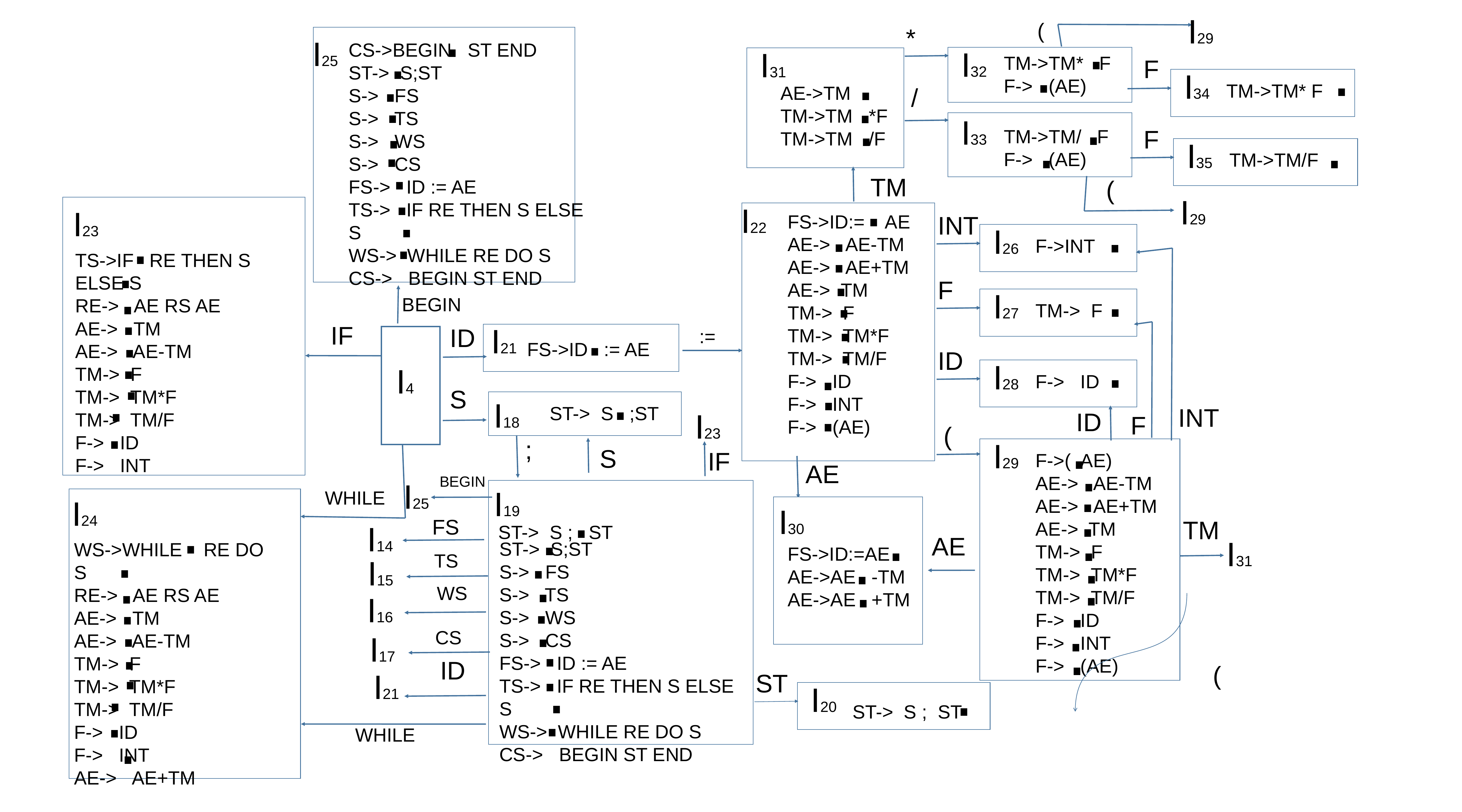

.
.
.
I29
(
*
.
.

.
.
I25
CS->BEGIN   ST END
ST->  S;ST
S->   FS
S->   TS
S->   WS
S->   CS
FS->   ID := AE
TS->   IF RE THEN S ELSE S
WS->  WHILE RE DO S
CS->   BEGIN ST END
I32
I31

TM->TM*   F
F->   (AE)
F
.
.
I34

.
.
TM->TM* F
.
AE->TM
TM->TM   *F
TM->TM   /F

/

0
.
.
.
I33

.
F
TM->TM/   F
F->   (AE)

I35

.
TM->TM/F
.
.
TM
(
.
.
.
I29
.
I22

I23
.

INT
FS->ID:=    AE
AE->   AE-TM
AE->   AE+TM
AE->  TM
TM->  F
TM->  TM*F
TM->  TM/F
F->   ID
F->   INT
F->   (AE)
.
I26
ID

.
F->INT
.
.
TS->IF   RE THEN S ELSE S
RE->   AE RS AE
AE->   TM
AE->   AE-TM
TM->  F
TM->  TM*F
TM->  TM/F
F->   ID
F->   INT
AE->.AE+TM

.
.
.
F
I27
.
.

BEGIN
.
TM->  F
.
.
IF
I21
.
ID
:=

.
FS->ID   := AE
.
ID
.
.
I28
I4
.

F->   ID
.
S

I18
.
ST->  S   ;ST
INT
I23
ID
F
(
.
;
I29

.
S
IF
F->(  AE)
AE->   AE-TM
AE->   AE+TM
AE->  TM
TM->  F
TM->  TM*F
TM->  TM/F
F->   ID
F->   INT
F->   (AE)

AE
.
.
BEGIN
I25

I19
.
WHILE
.

.
.
I24

I30
.
.
FS
TM
.
.
I14
ST->  S ;   ST
AE
.
I31
.
.
ST->  S;ST
S->   FS
S->   TS
S->   WS
S->   CS
FS->   ID := AE
TS->   IF RE THEN S ELSE S
WS->  WHILE RE DO S
CS->   BEGIN ST END

WS->WHILE    RE DO S
RE->   AE RS AE
AE->   TM
AE->   AE-TM
TM->  F
TM->  TM*F
TM->  TM/F
F->   ID
F->   INT
AE->   AE+TM
.
FS->ID:=AE
AE->AE   -TM
AE->AE   +TM
TS
I15
.
.
.
.
.
WS
.
I16
.
.
.
.
.
CS
I17
.
.
.
ID
(
I21
.
ST
.
I20

.
ST->  S ;  ST
WHILE